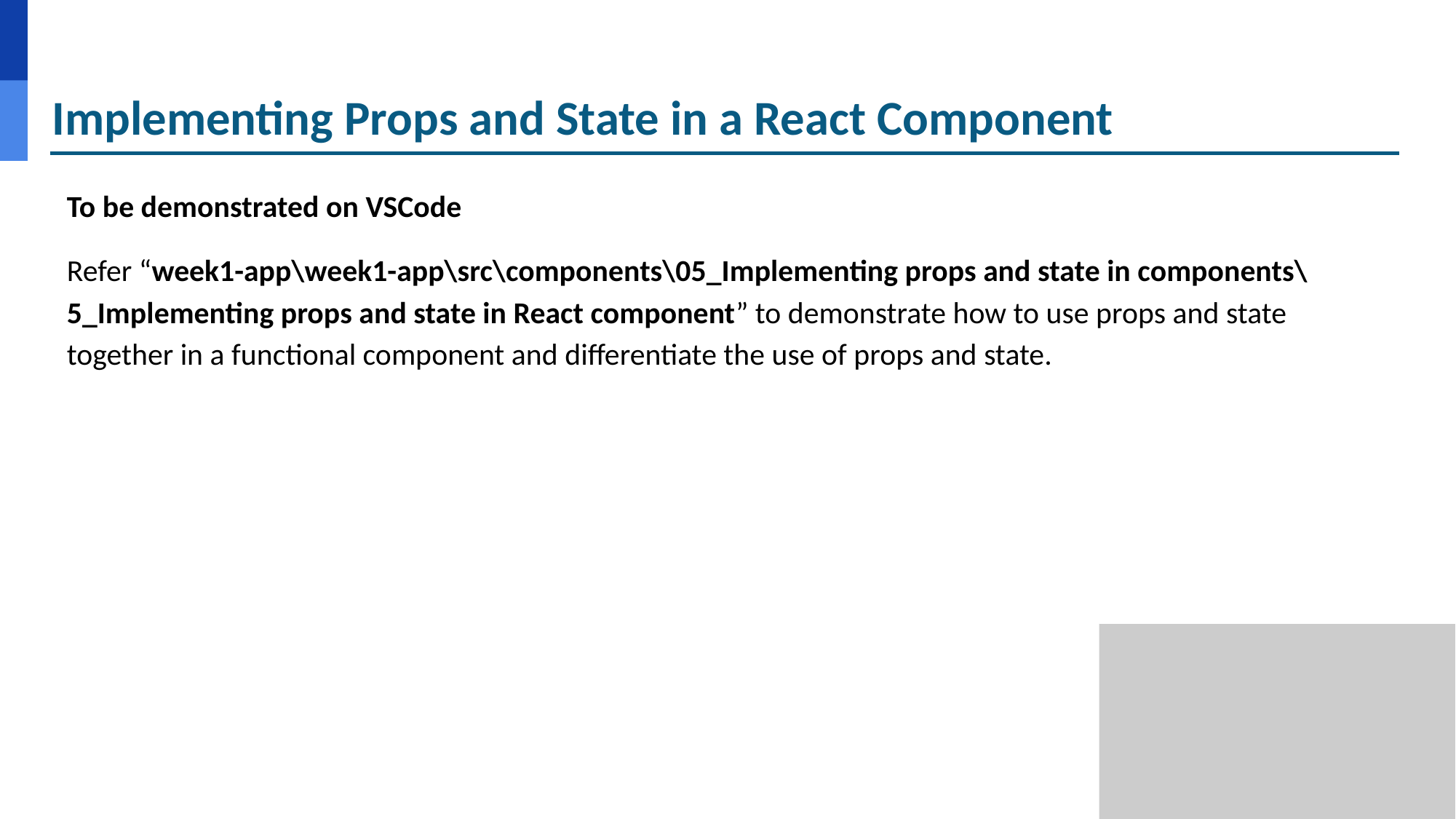

# Implementing Props and State in a React Component
To be demonstrated on VSCode
Refer “week1-app\week1-app\src\components\05_Implementing props and state in components\5_Implementing props and state in React component” to demonstrate how to use props and state together in a functional component and differentiate the use of props and state.